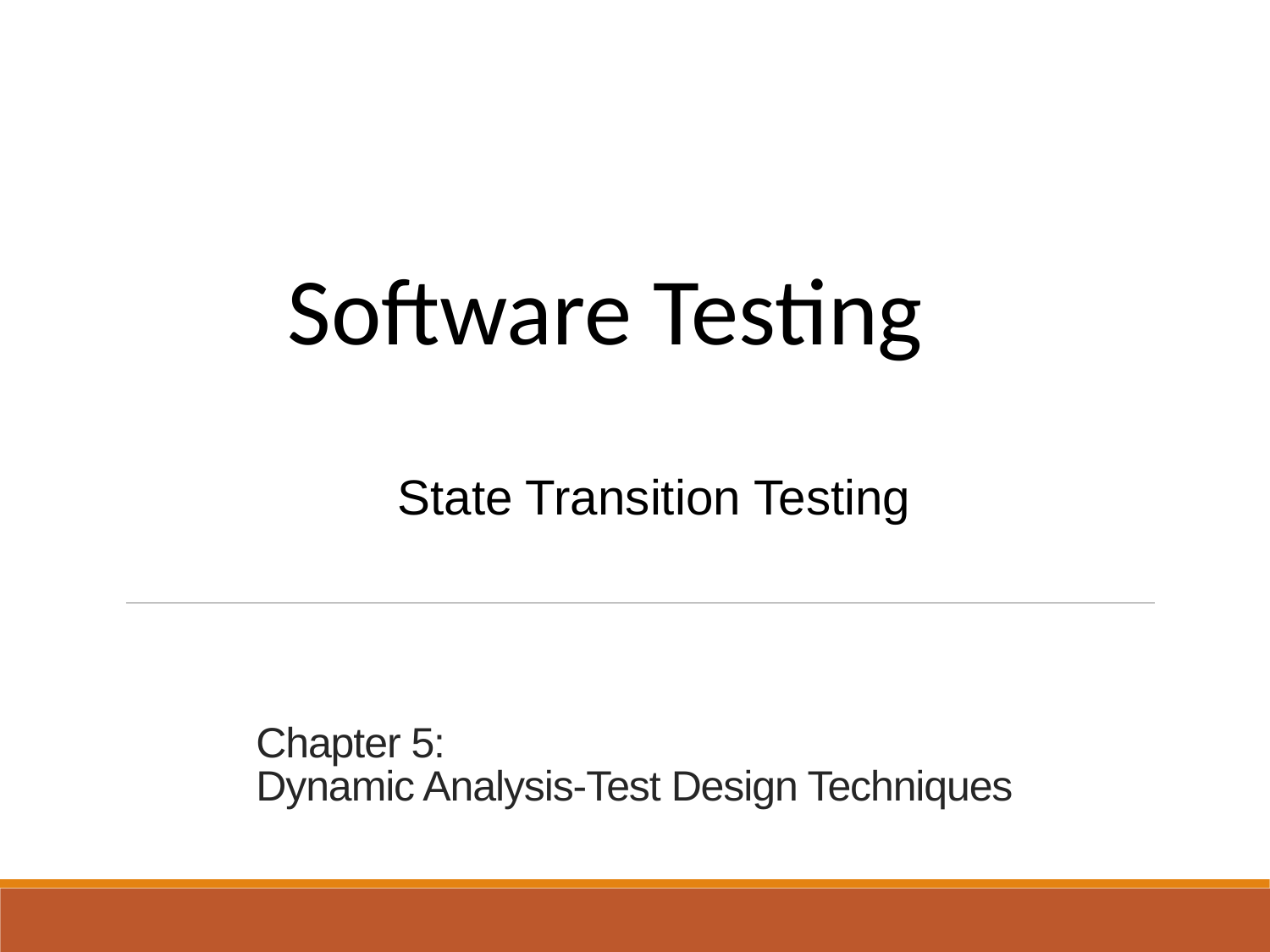

Software Testing

        State Transition Testing
# Chapter 5: Dynamic Analysis-Test Design Techniques